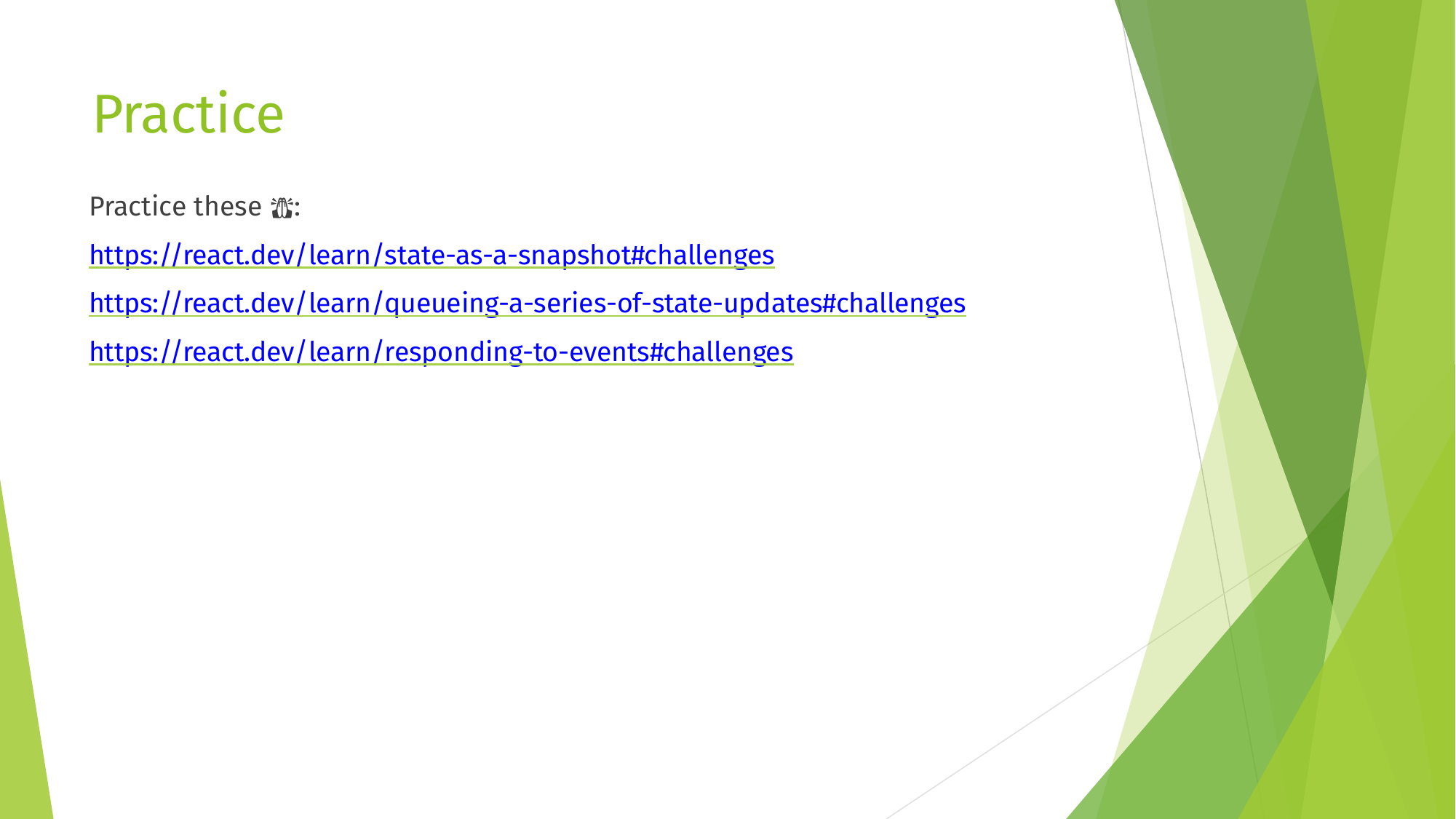

# Practice
Practice these 🙏:
https://react.dev/learn/state-as-a-snapshot#challenges
https://react.dev/learn/queueing-a-series-of-state-updates#challenges
https://react.dev/learn/responding-to-events#challenges